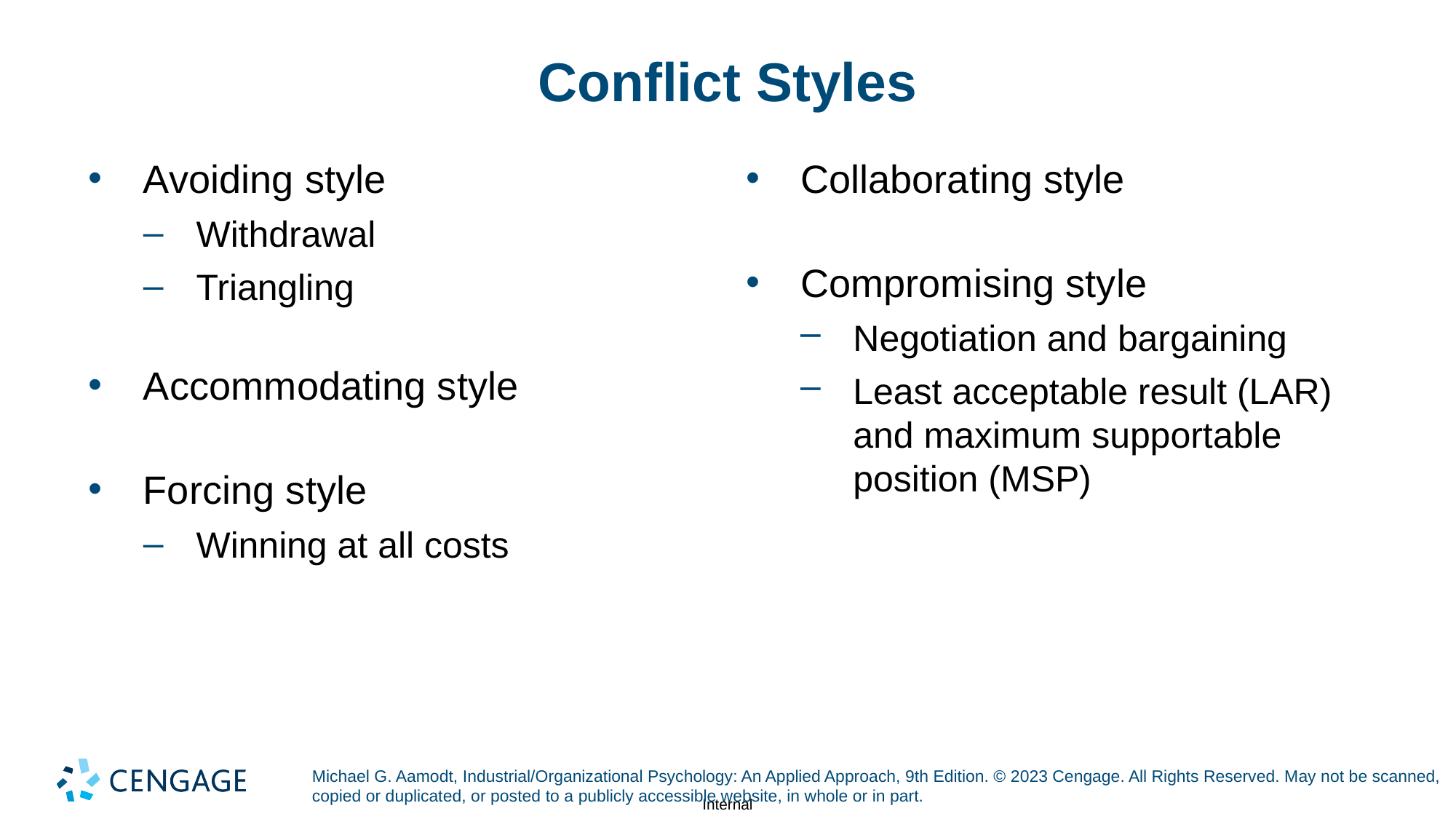

# Conflict Styles
Avoiding style
Withdrawal
Triangling
Accommodating style
Forcing style
Winning at all costs
Collaborating style
Compromising style
Negotiation and bargaining
Least acceptable result (LAR) and maximum supportable position (MSP)